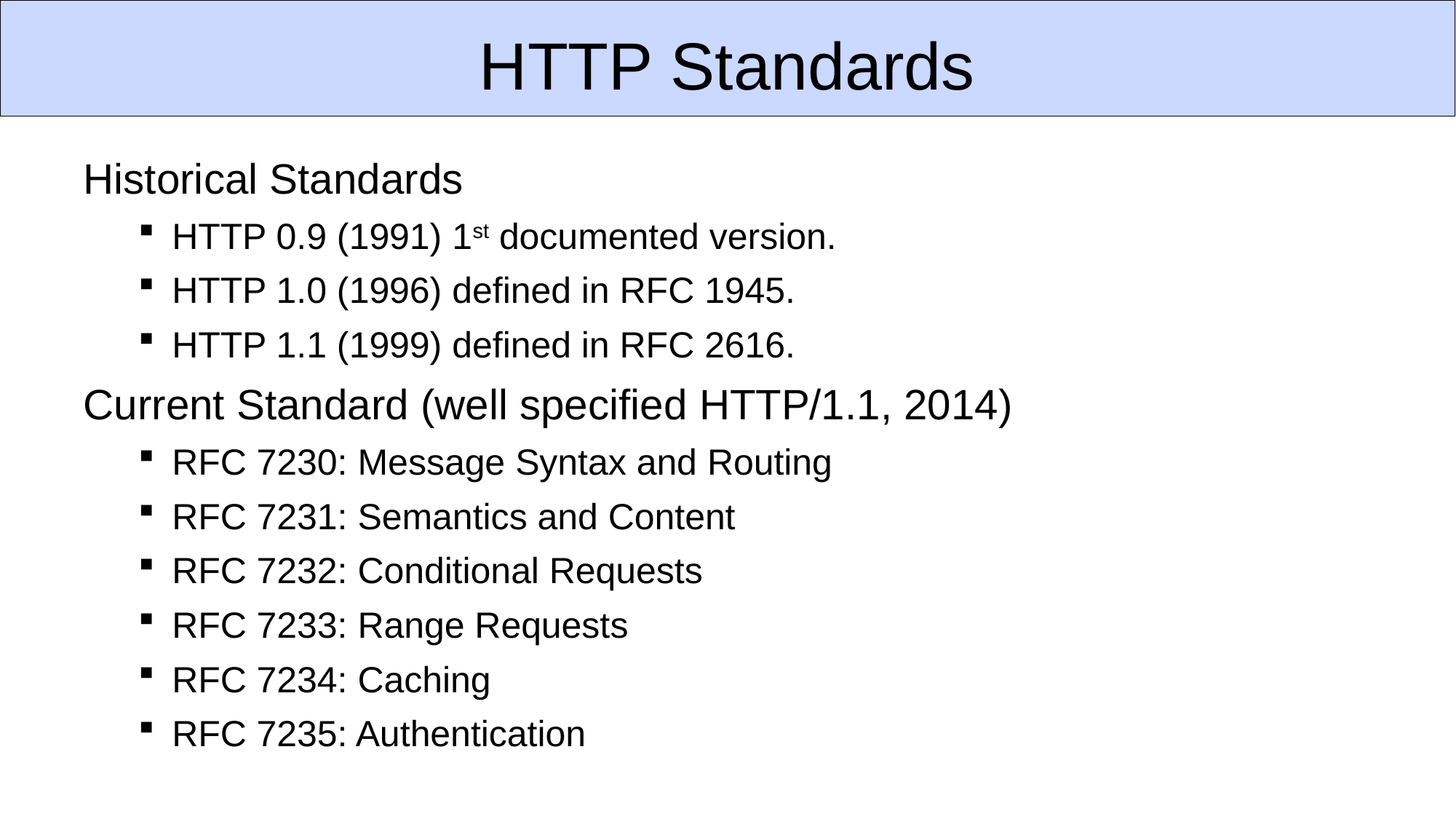

# HTTP Standards
Historical Standards
HTTP 0.9 (1991) 1st documented version.
HTTP 1.0 (1996) defined in RFC 1945.
HTTP 1.1 (1999) defined in RFC 2616.
Current Standard (well specified HTTP/1.1, 2014)
RFC 7230: Message Syntax and Routing
RFC 7231: Semantics and Content
RFC 7232: Conditional Requests
RFC 7233: Range Requests
RFC 7234: Caching
RFC 7235: Authentication